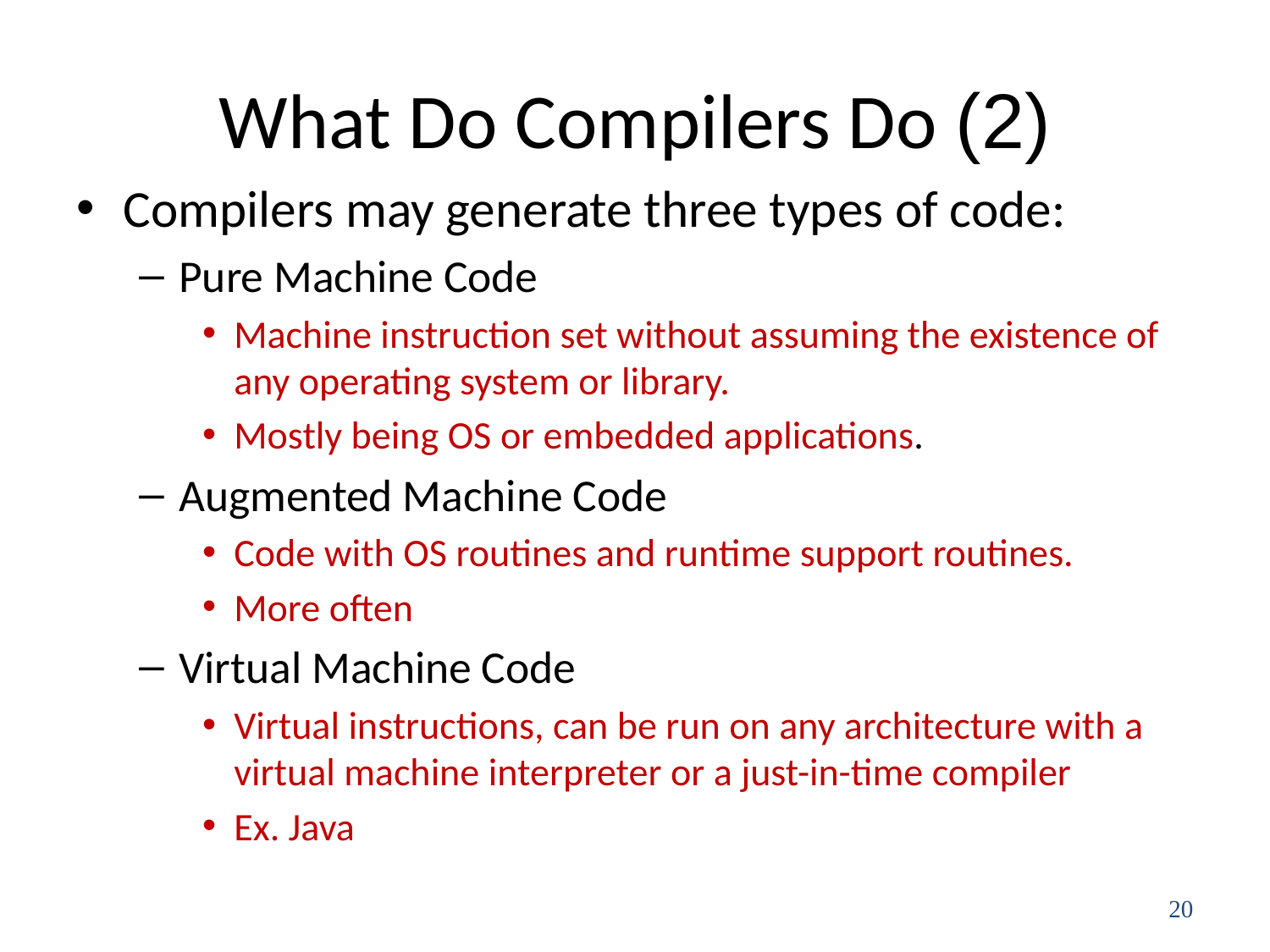

# What Do Compilers Do (2)
Compilers may generate three types of code:
Pure Machine Code
Machine instruction set without assuming the existence of any operating system or library.
Mostly being OS or embedded applications.
Augmented Machine Code
Code with OS routines and runtime support routines.
More often
Virtual Machine Code
Virtual instructions, can be run on any architecture with a virtual machine interpreter or a just-in-time compiler
Ex. Java
20